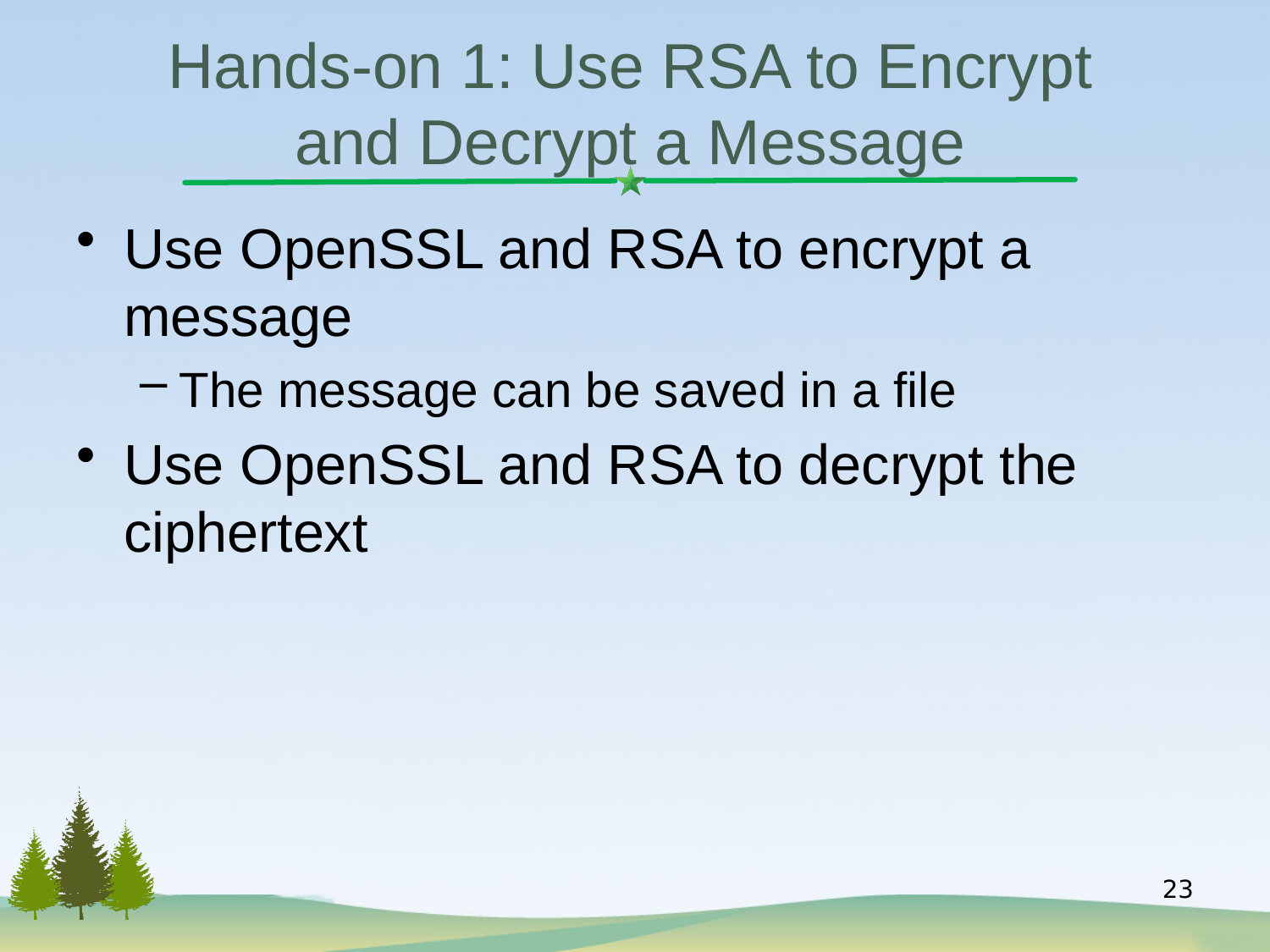

# Hands-on 1: Use RSA to Encrypt and Decrypt a Message
Use OpenSSL and RSA to encrypt a message
The message can be saved in a file
Use OpenSSL and RSA to decrypt the ciphertext

23